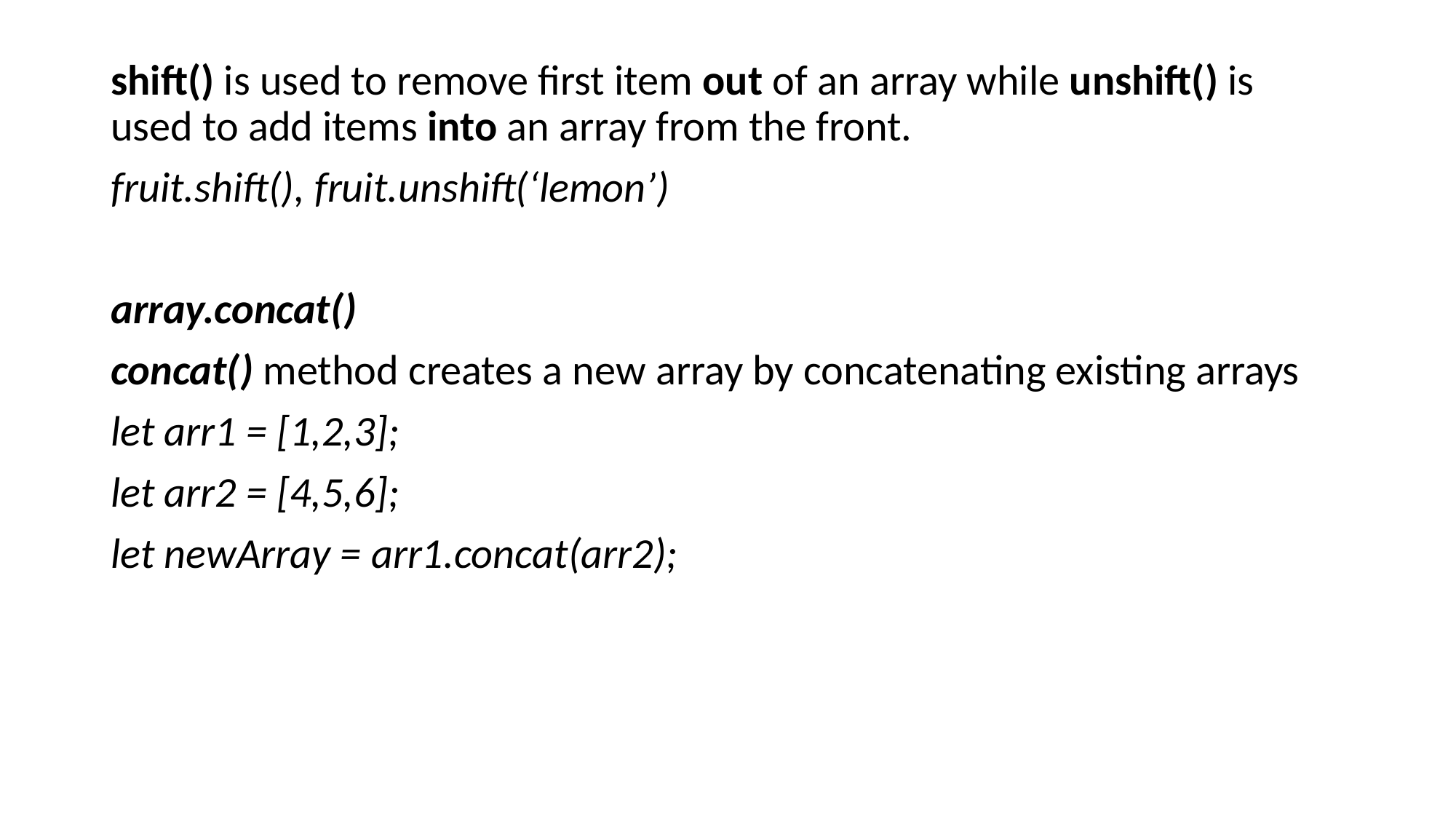

shift() is used to remove first item out of an array while unshift() is used to add items into an array from the front.
fruit.shift(), fruit.unshift(‘lemon’)

array.concat()
concat() method creates a new array by concatenating existing arrays
let arr1 = [1,2,3];
let arr2 = [4,5,6];
let newArray = arr1.concat(arr2);